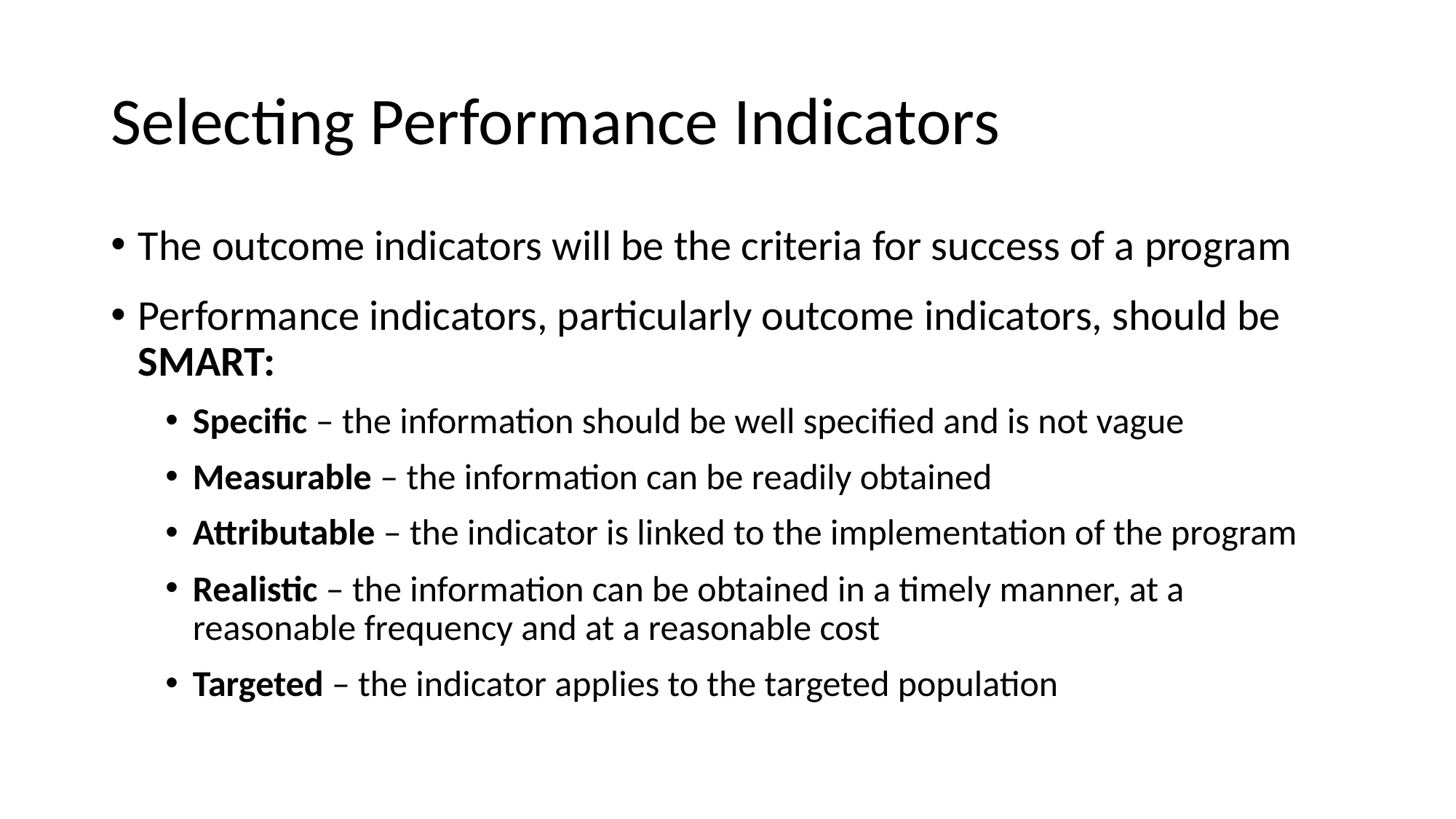

# Selecting Performance Indicators
The outcome indicators will be the criteria for success of a program
Performance indicators, particularly outcome indicators, should be SMART:
Specific – the information should be well specified and is not vague
Measurable – the information can be readily obtained
Attributable – the indicator is linked to the implementation of the program
Realistic – the information can be obtained in a timely manner, at a reasonable frequency and at a reasonable cost
Targeted – the indicator applies to the targeted population